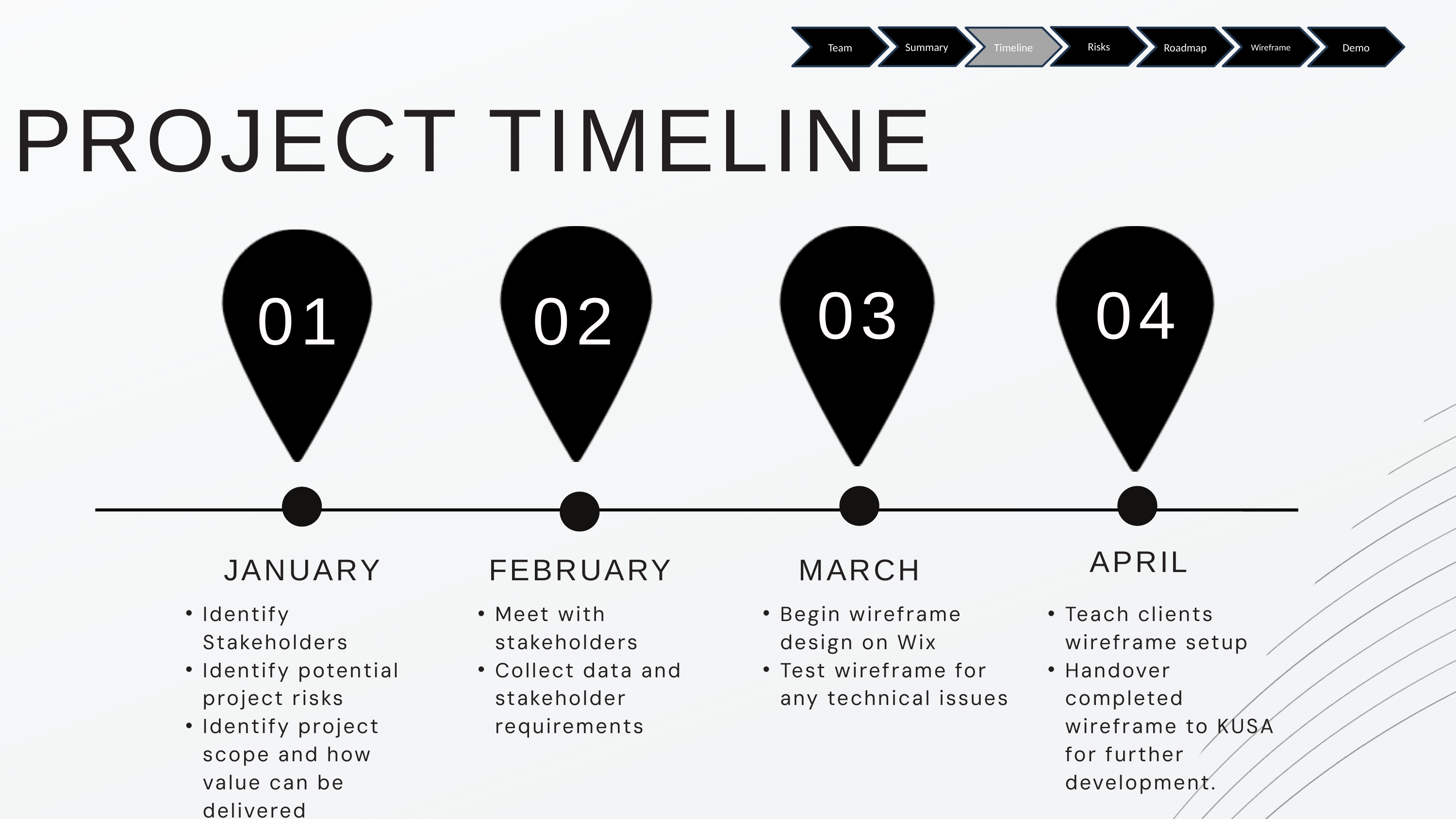

Risks
Summary
Team
Timeline
Roadmap
Demo
Wireframe
PROJECT TIMELINE

03
04
01
02

APRIL
JANUARY
FEBRUARY
MARCH
Identify Stakeholders
Identify potential project risks
Identify project scope and how value can be delivered
Meet with stakeholders
Collect data and stakeholder requirements
Begin wireframe design on Wix
Test wireframe for any technical issues
Teach clients wireframe setup
Handover completed wireframe to KUSA for further development.